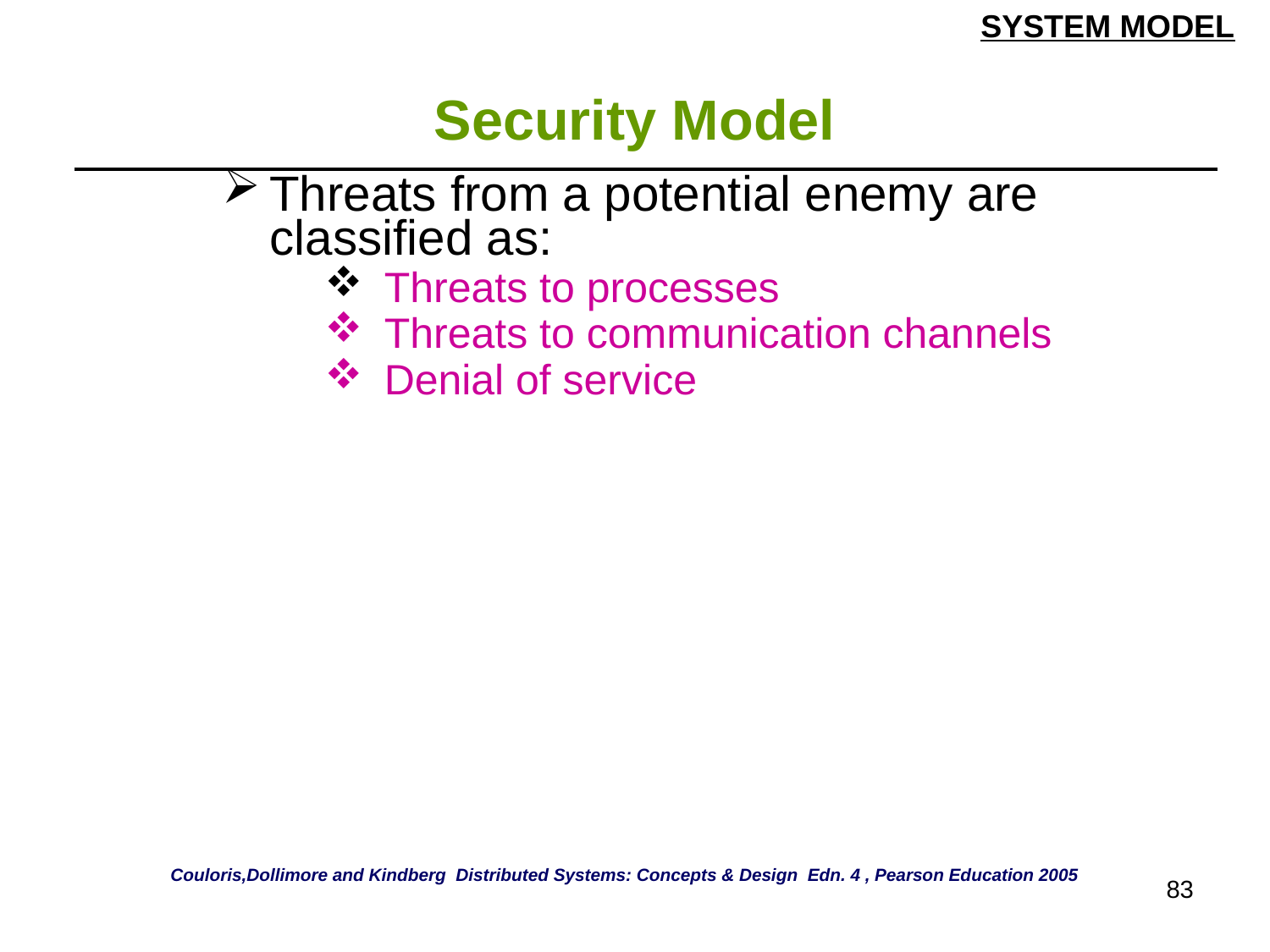

SYSTEM MODEL
# Security Model
| Threats from a potential enemy are classified as: Threats to processes Threats to communication channels Denial of service |
| --- |
Couloris,Dollimore and Kindberg  Distributed Systems: Concepts & Design  Edn. 4 , Pearson Education 2005
83